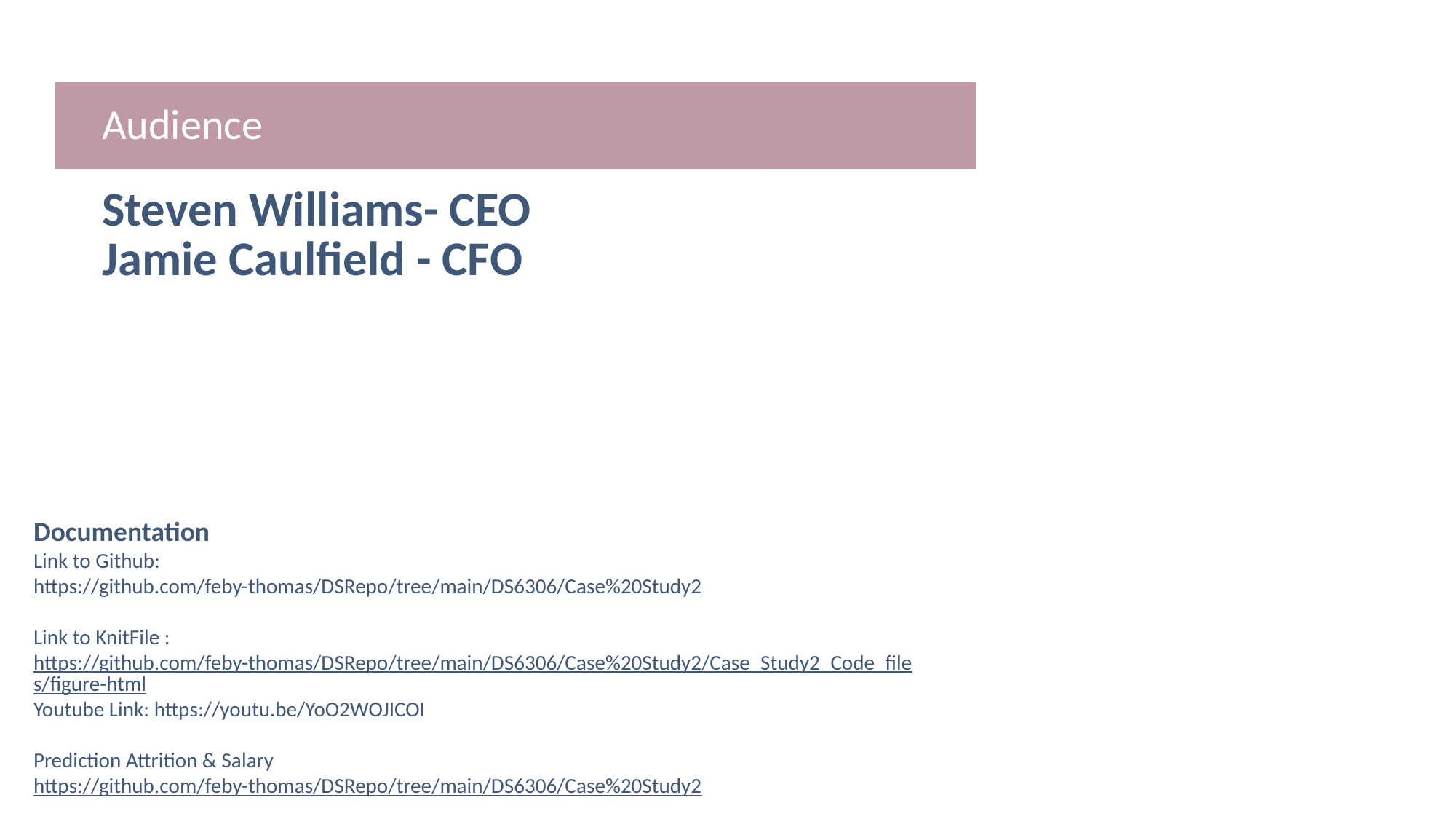

Audience
# Steven Williams- CEO Jamie Caulfield - CFO
Documentation
Link to Github:
https://github.com/feby-thomas/DSRepo/tree/main/DS6306/Case%20Study2

Link to KnitFile :
https://github.com/feby-thomas/DSRepo/tree/main/DS6306/Case%20Study2/Case_Study2_Code_files/figure-html
Youtube Link: https://youtu.be/YoO2WOJICOI

Prediction Attrition & Salary
https://github.com/feby-thomas/DSRepo/tree/main/DS6306/Case%20Study2